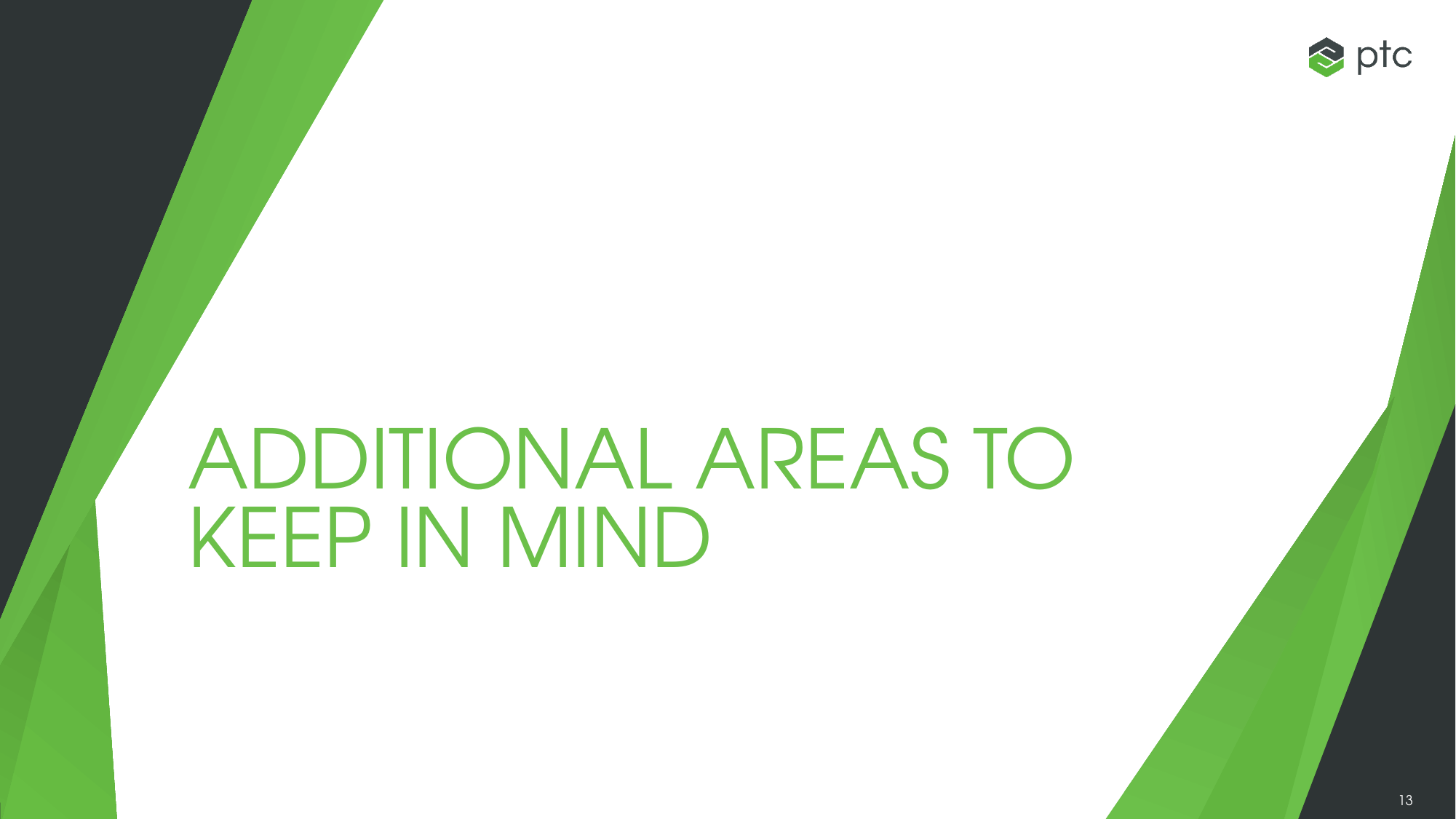

# Additional areas to keep in mind